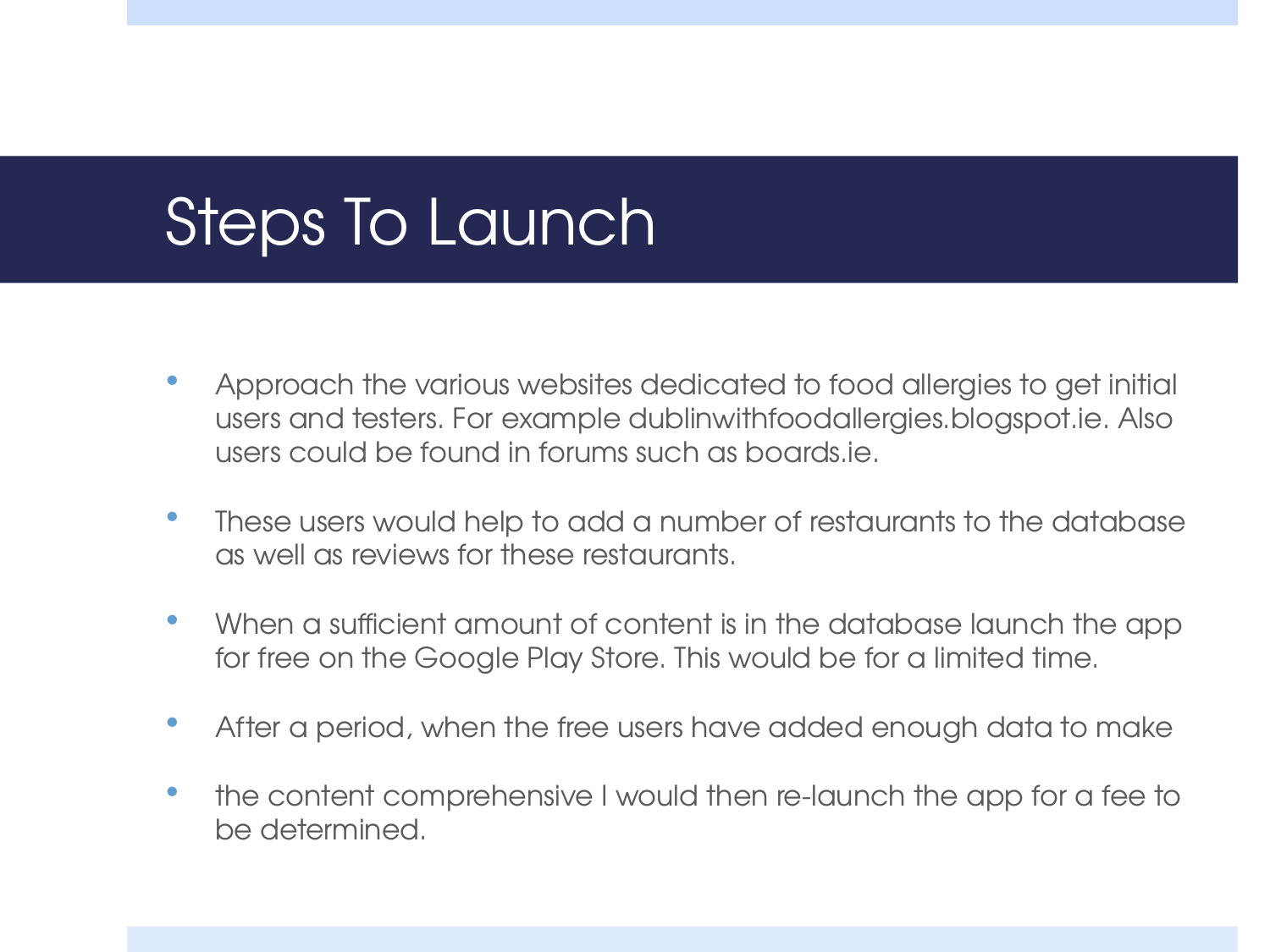

# Steps To Launch
Approach the various websites dedicated to food allergies to get initial users and testers. For example dublinwithfoodallergies.blogspot.ie. Also users could be found in forums such as boards.ie.
These users would help to add a number of restaurants to the database as well as reviews for these restaurants.
When a sufficient amount of content is in the database launch the app for free on the Google Play Store. This would be for a limited time.
After a period, when the free users have added enough data to make
the content comprehensive I would then re-launch the app for a fee to be determined.